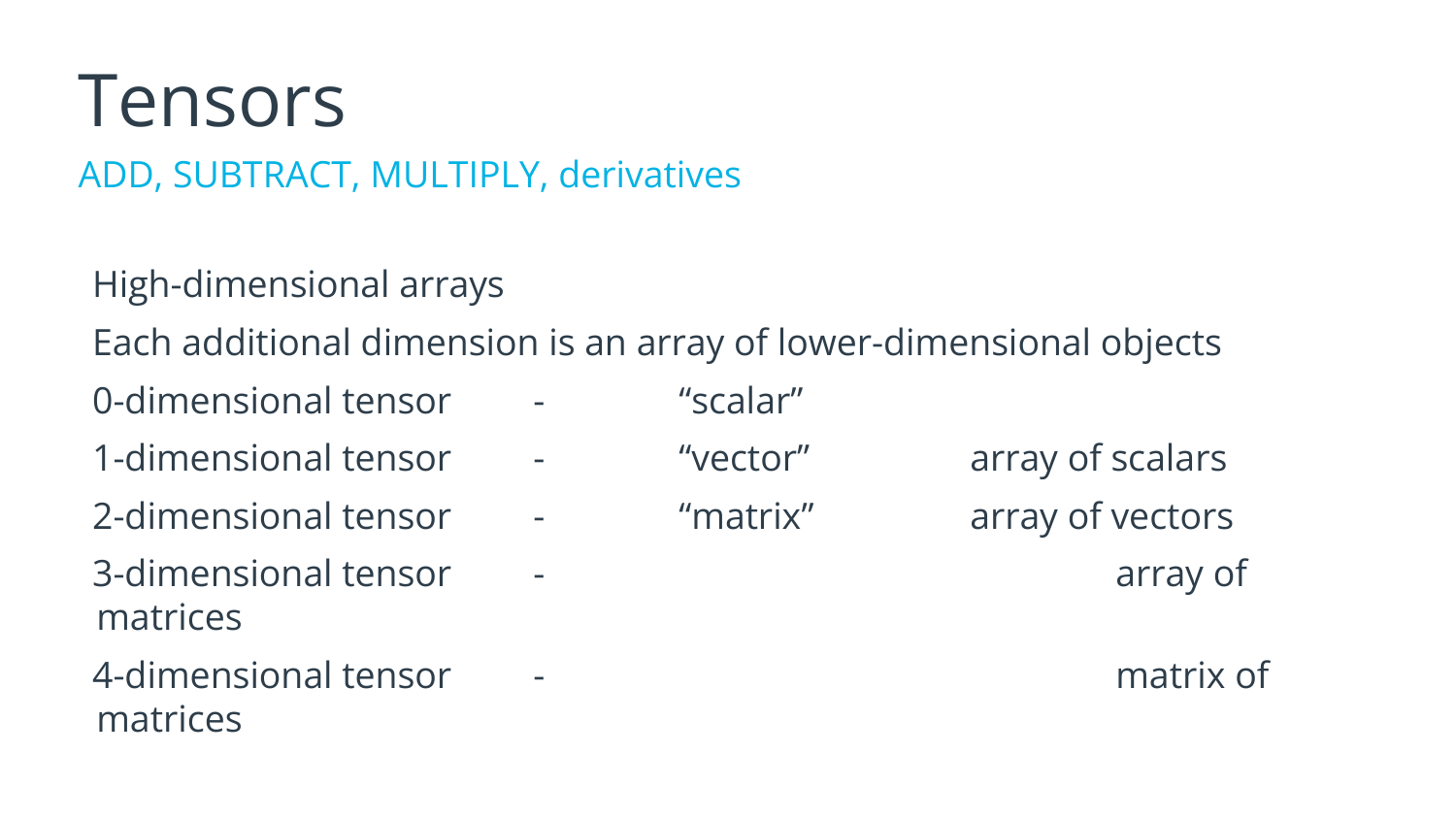

# Tensors
ADD, SUBTRACT, MULTIPLY, derivatives
High-dimensional arrays
Each additional dimension is an array of lower-dimensional objects
0-dimensional tensor 	- 	“scalar”
1-dimensional tensor	-	“vector” 		array of scalars
2-dimensional tensor	-	“matrix”		array of vectors
3-dimensional tensor	-				array of matrices
4-dimensional tensor	-				matrix of matrices